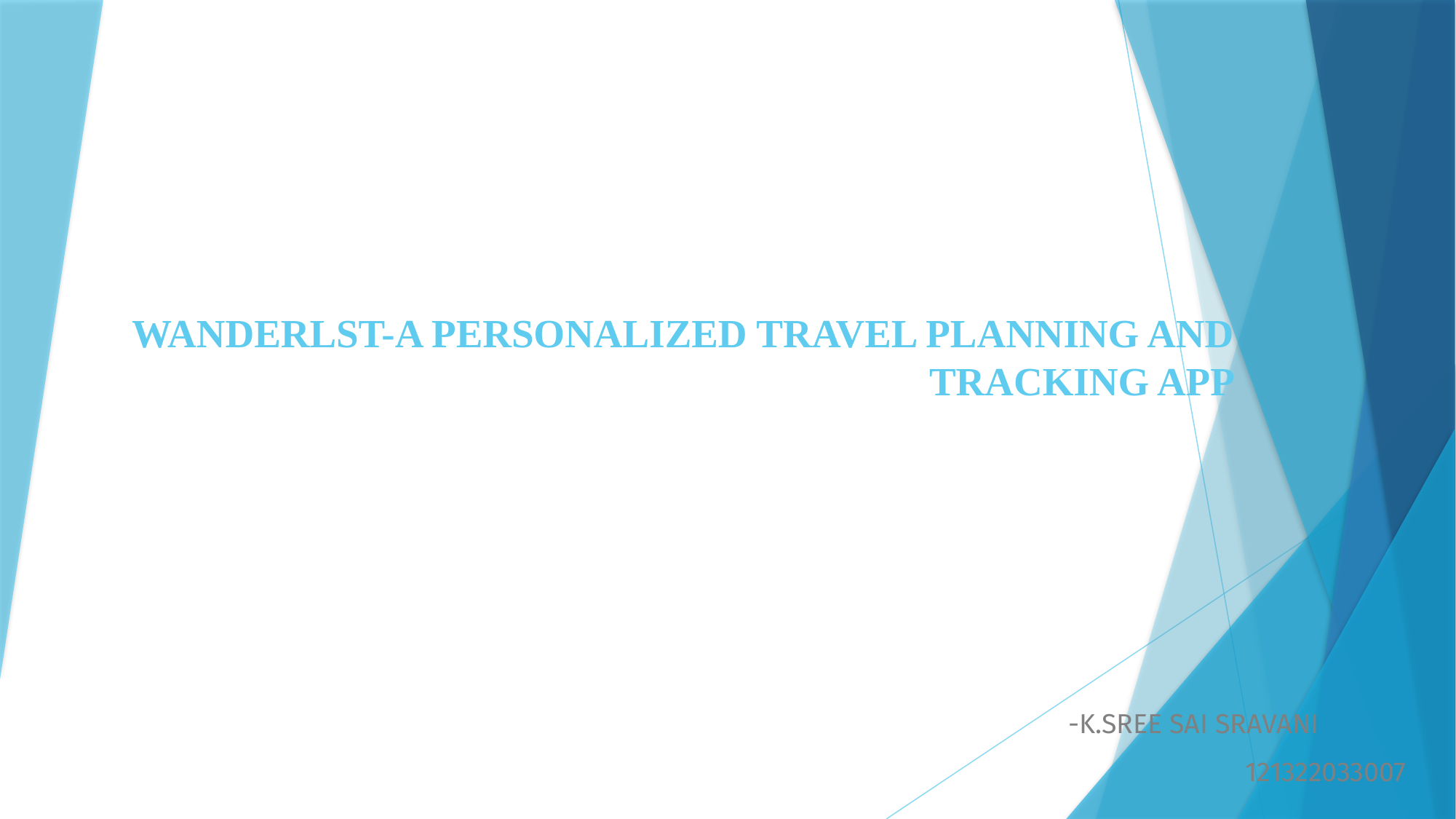

# WANDERLST-A PERSONALIZED TRAVEL PLANNING AND TRACKING APP

                                                                                                -K.SREE SAI SRAVANI
                                                                                                      121322033007